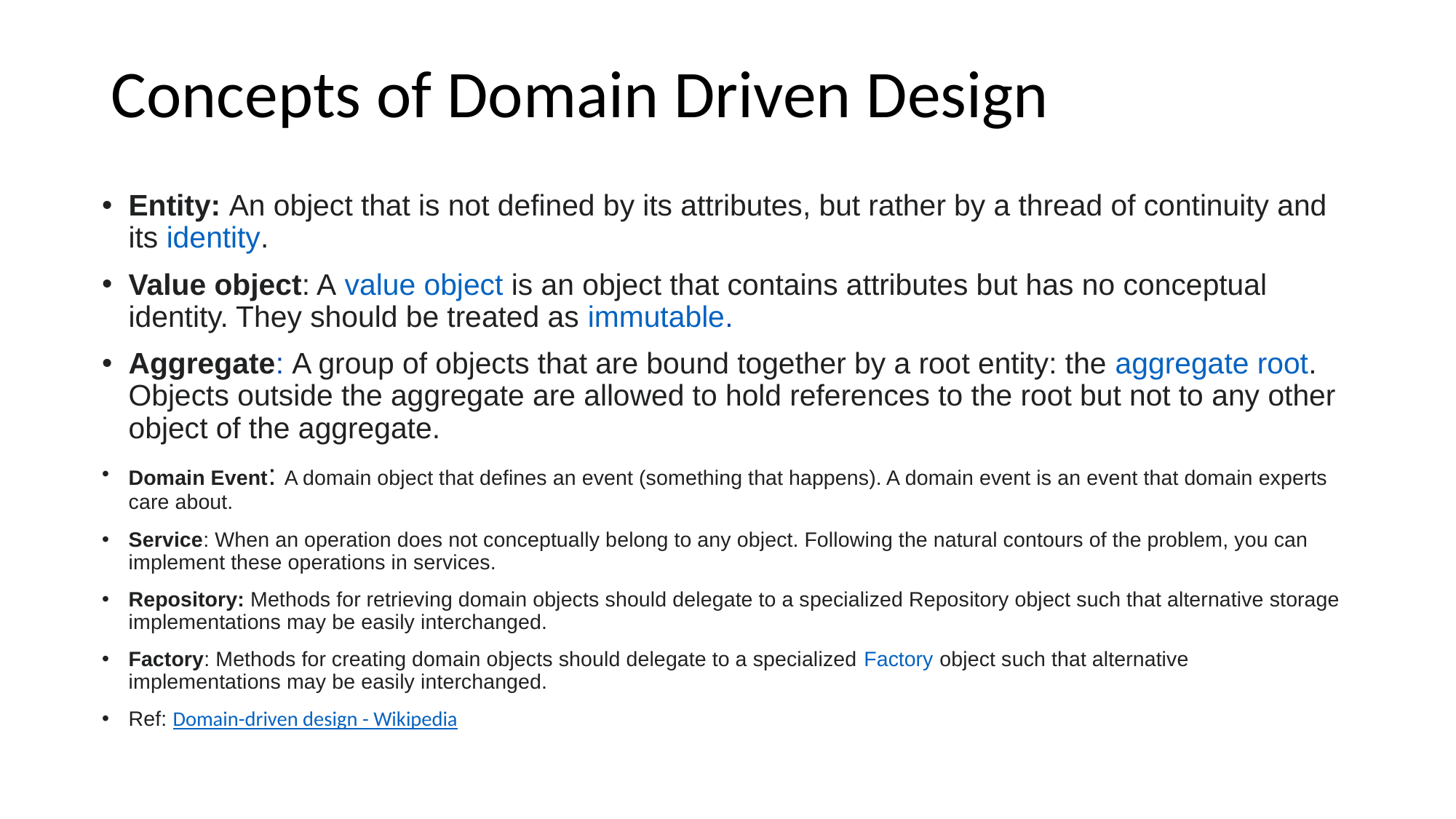

# Concepts of Domain Driven Design
Entity: An object that is not defined by its attributes, but rather by a thread of continuity and its identity.
Value object: A value object is an object that contains attributes but has no conceptual identity. They should be treated as immutable.
Aggregate: A group of objects that are bound together by a root entity: the aggregate root. Objects outside the aggregate are allowed to hold references to the root but not to any other object of the aggregate.
Domain Event: A domain object that defines an event (something that happens). A domain event is an event that domain experts care about.
Service: When an operation does not conceptually belong to any object. Following the natural contours of the problem, you can implement these operations in services.
Repository: Methods for retrieving domain objects should delegate to a specialized Repository object such that alternative storage implementations may be easily interchanged.
Factory: Methods for creating domain objects should delegate to a specialized Factory object such that alternative implementations may be easily interchanged.
Ref: Domain-driven design - Wikipedia